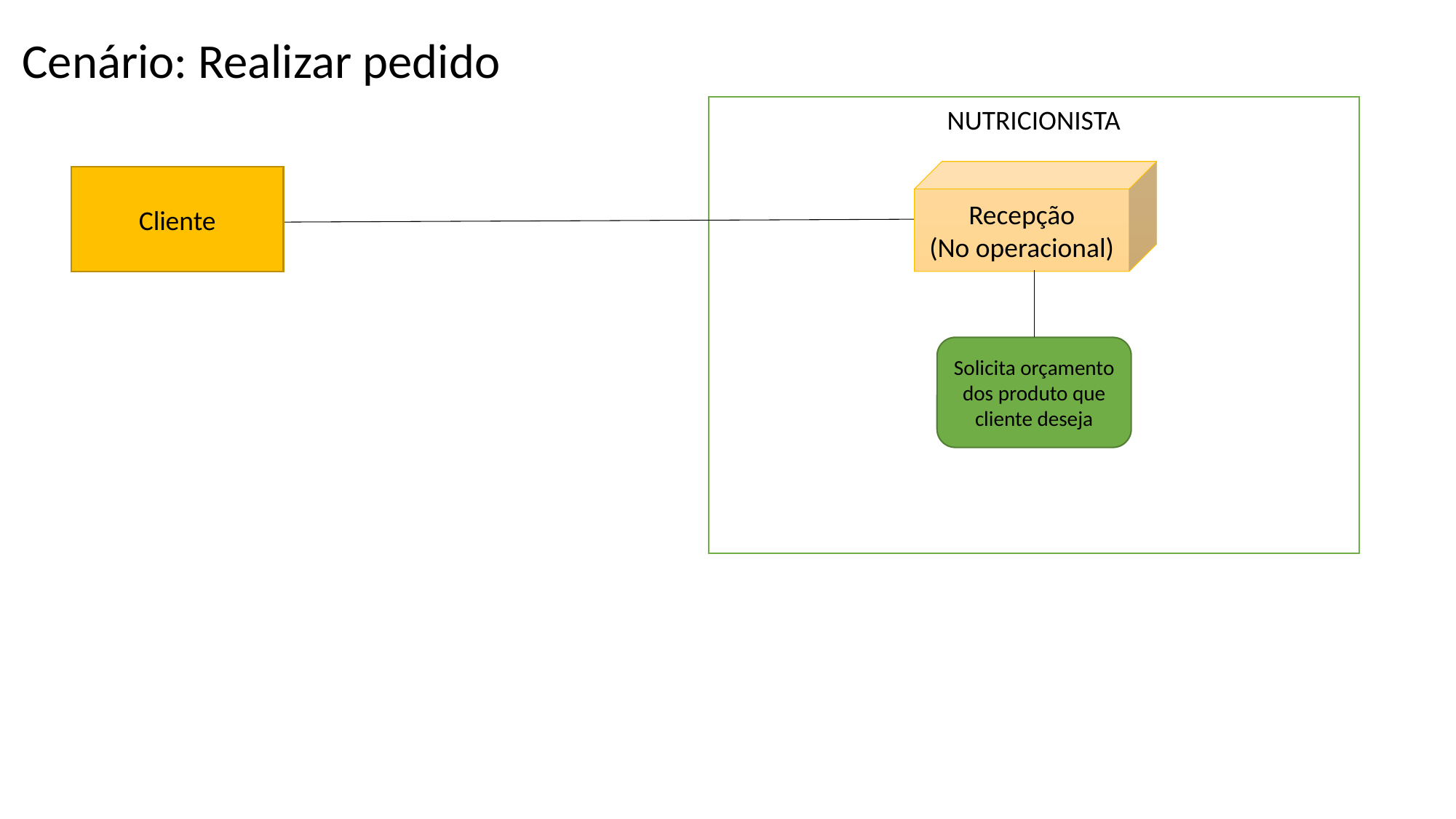

Cenário: Realizar pedido
NUTRICIONISTA
Recepção
(No operacional)
Cliente
Solicita orçamento dos produto que cliente deseja